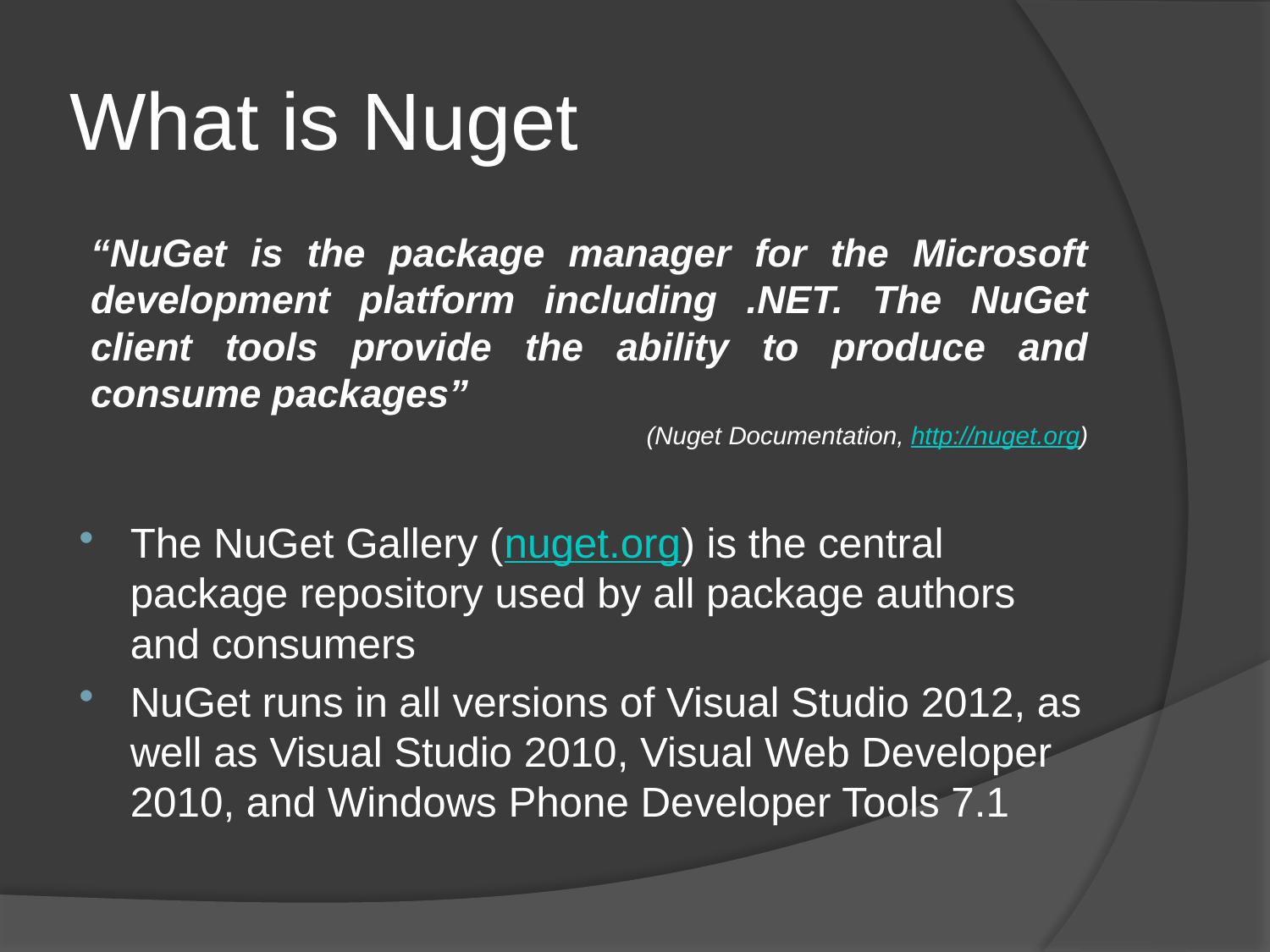

# What is Nuget
“NuGet is the package manager for the Microsoft development platform including .NET. The NuGet client tools provide the ability to produce and consume packages”
(Nuget Documentation, http://nuget.org)

The NuGet Gallery (nuget.org) is the central package repository used by all package authors and consumers
NuGet runs in all versions of Visual Studio 2012, as well as Visual Studio 2010, Visual Web Developer 2010, and Windows Phone Developer Tools 7.1